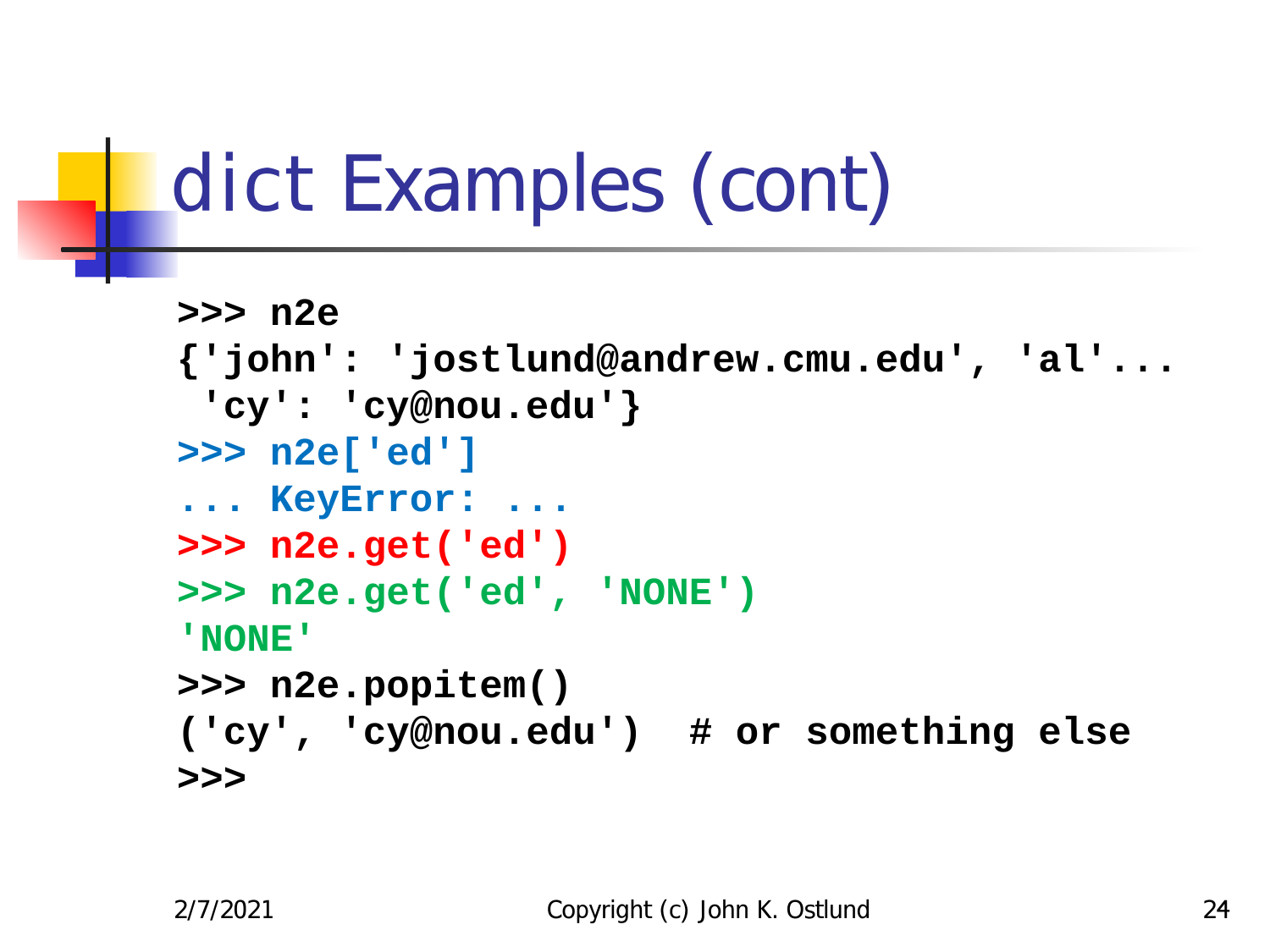

# dict Examples (cont)
>>> n2e
{'john': 'jostlund@andrew.cmu.edu', 'al'...
 'cy': 'cy@nou.edu'}
>>> n2e['ed']
... KeyError: ...
>>> n2e.get('ed')
>>> n2e.get('ed', 'NONE')
'NONE'
>>> n2e.popitem()
('cy', 'cy@nou.edu')  # or something else
>>>
2/7/2021
Copyright (c) John K. Ostlund
24